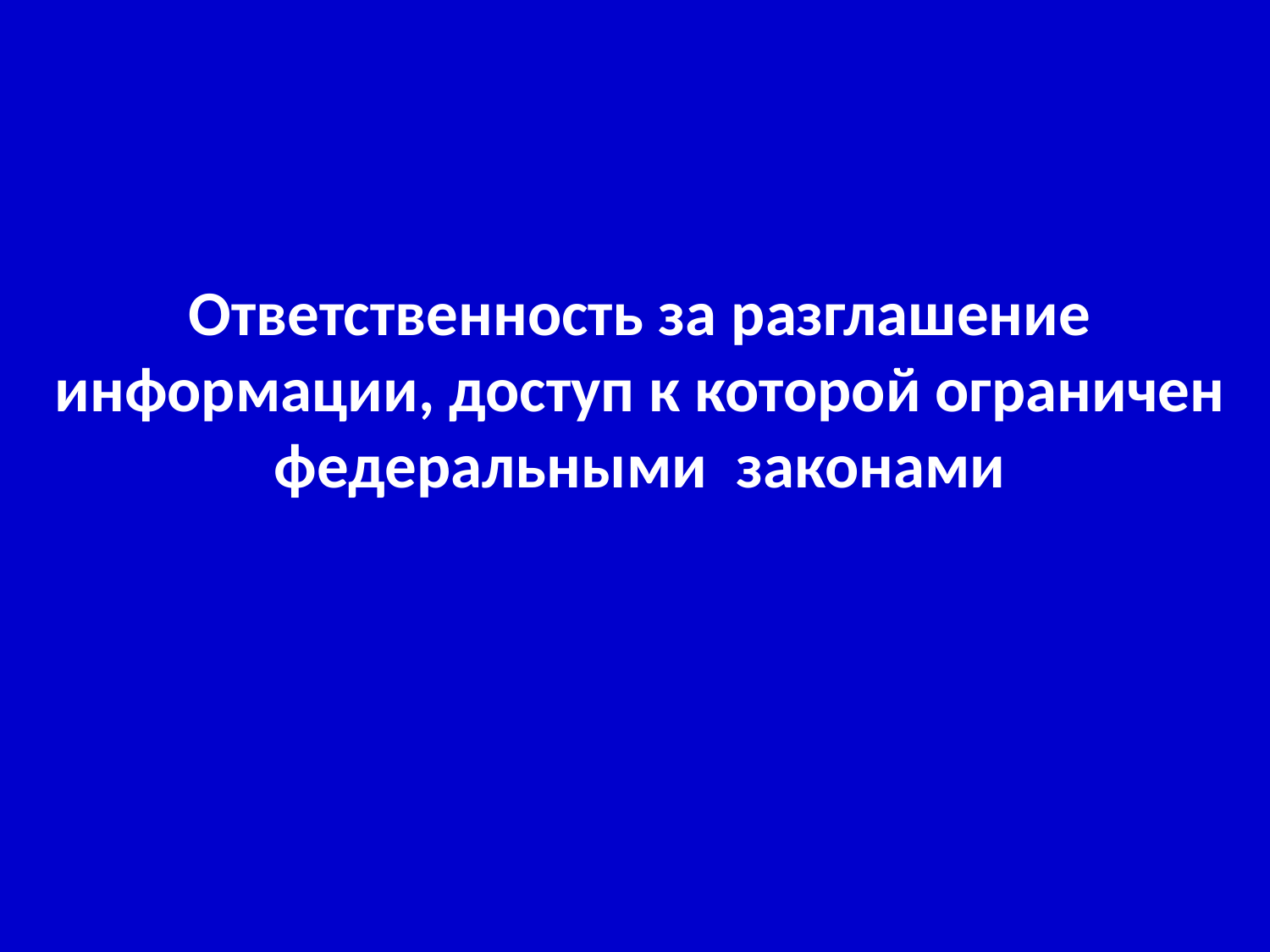

Ответственность за разглашение информации, доступ к которой ограничен федеральными  законами